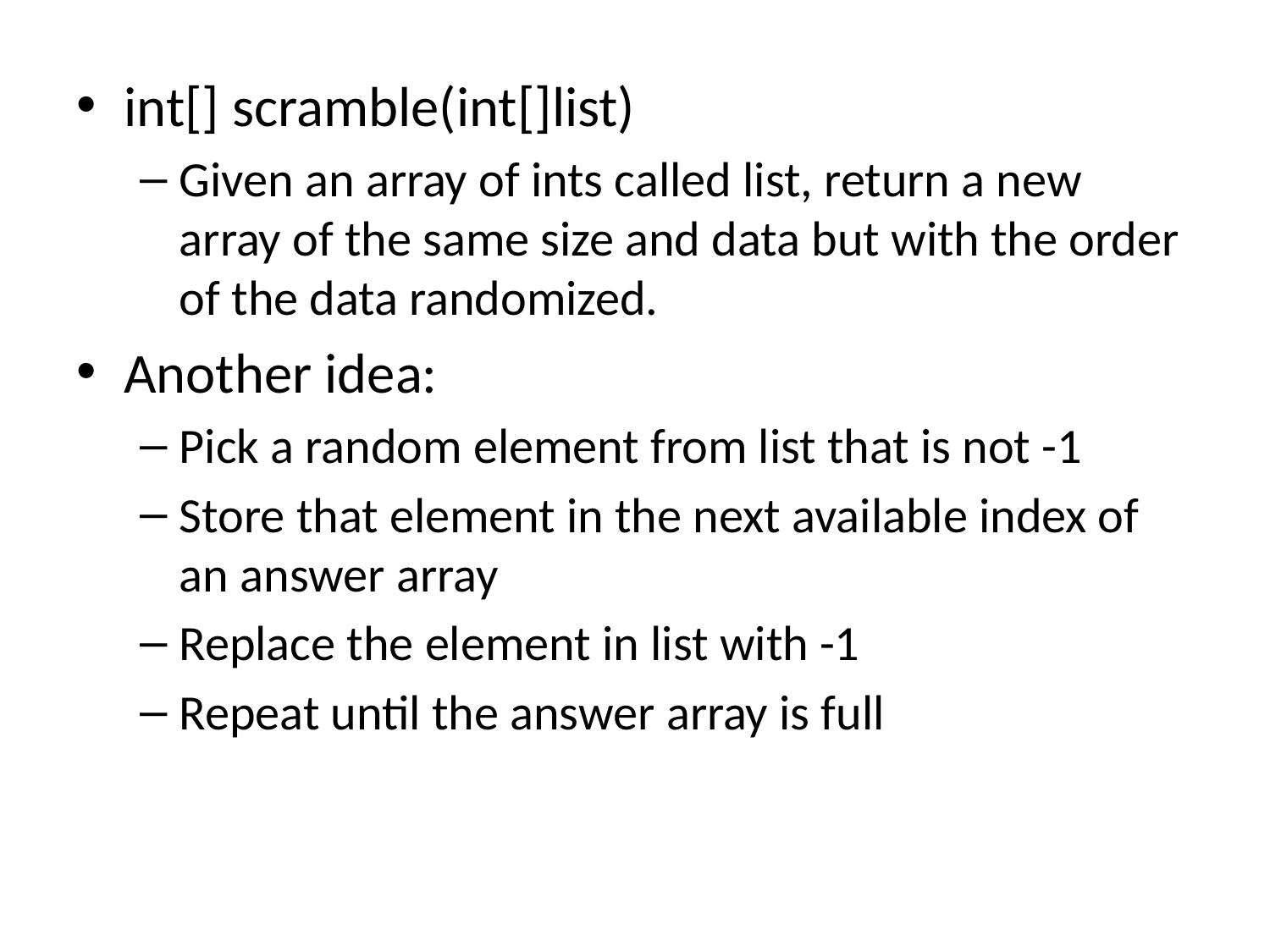

int[] scramble(int[]list)
Given an array of ints called list, return a new array of the same size and data but with the order of the data randomized.
Another idea:
Pick a random element from list that is not -1
Store that element in the next available index of an answer array
Replace the element in list with -1
Repeat until the answer array is full